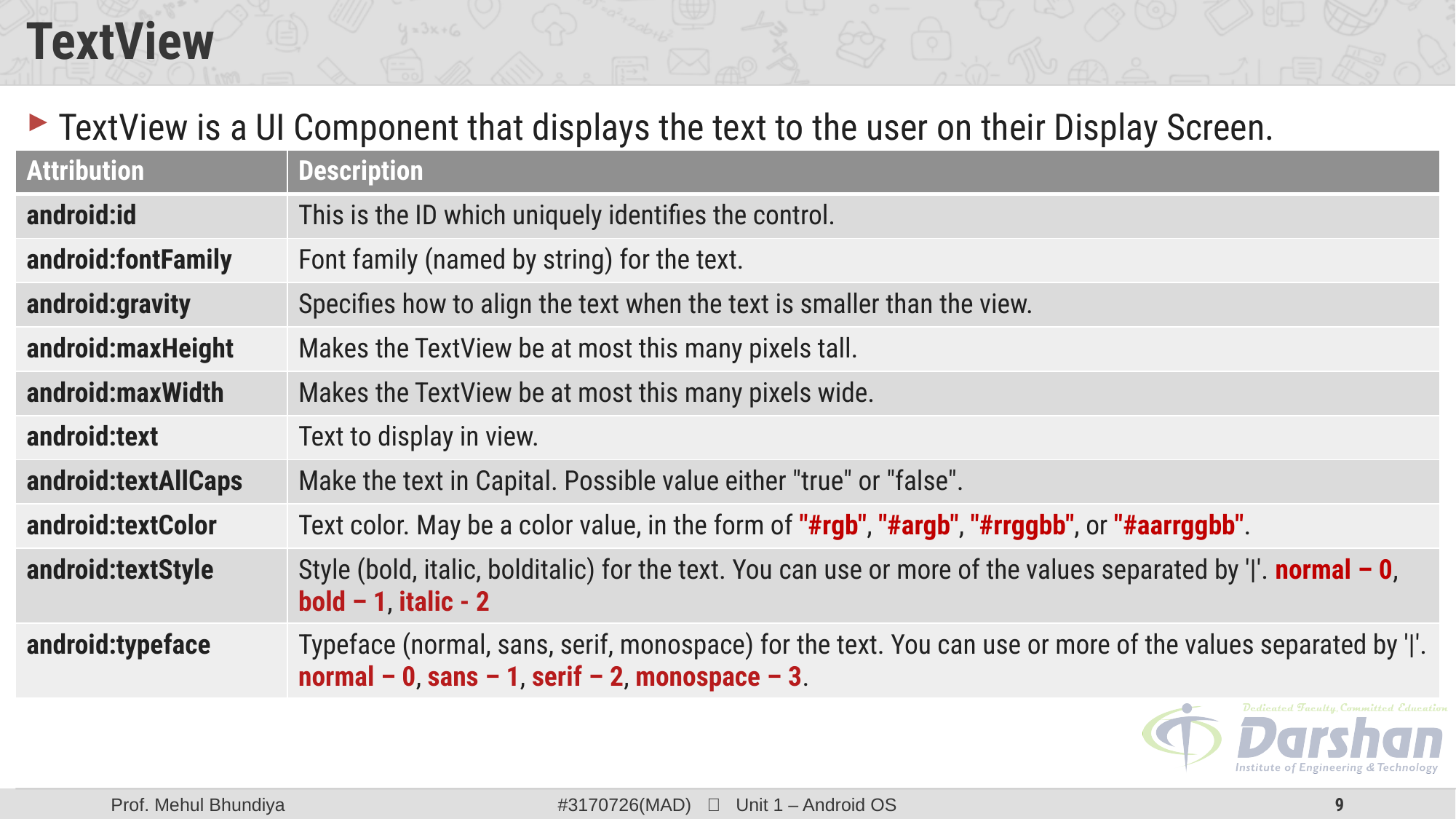

# TextView
TextView is a UI Component that displays the text to the user on their Display Screen.

| Attribution | Description |
| --- | --- |
| android:id | This is the ID which uniquely identifies the control. |
| android:fontFamily | Font family (named by string) for the text. |
| android:gravity | Specifies how to align the text when the text is smaller than the view. |
| android:maxHeight | Makes the TextView be at most this many pixels tall. |
| android:maxWidth | Makes the TextView be at most this many pixels wide. |
| android:text | Text to display in view. |
| android:textAllCaps | Make the text in Capital. Possible value either "true" or "false". |
| android:textColor | Text color. May be a color value, in the form of "#rgb", "#argb", "#rrggbb", or "#aarrggbb". |
| android:textStyle | Style (bold, italic, bolditalic) for the text. You can use or more of the values separated by '|'. normal – 0, bold – 1, italic - 2 |
| android:typeface | Typeface (normal, sans, serif, monospace) for the text. You can use or more of the values separated by '|'. normal – 0, sans – 1, serif – 2, monospace – 3. |